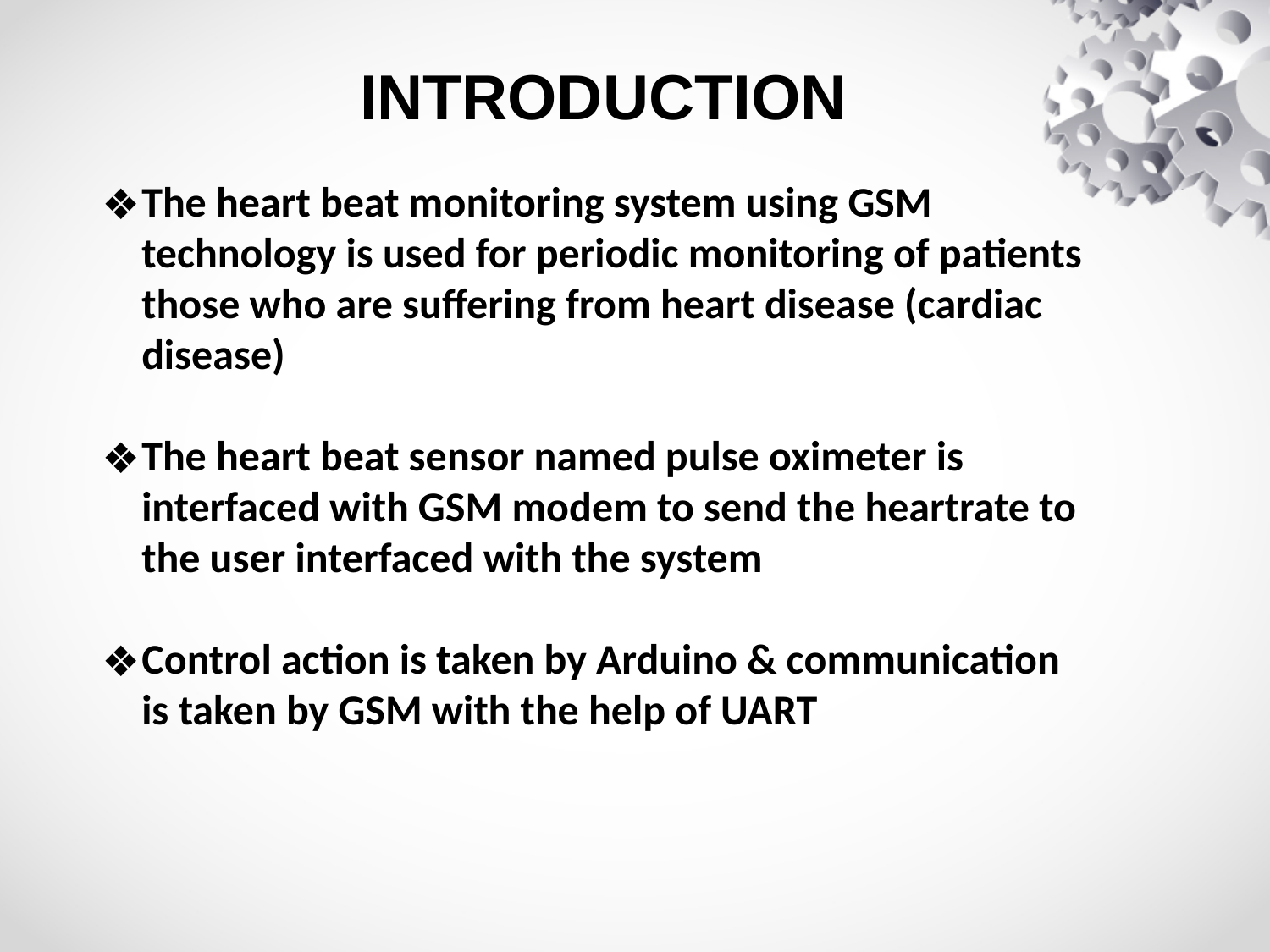

INTRODUCTION
The heart beat monitoring system using GSM technology is used for periodic monitoring of patients those who are suffering from heart disease (cardiac disease)

The heart beat sensor named pulse oximeter is interfaced with GSM modem to send the heartrate to the user interfaced with the system

Control action is taken by Arduino & communication is taken by GSM with the help of UART